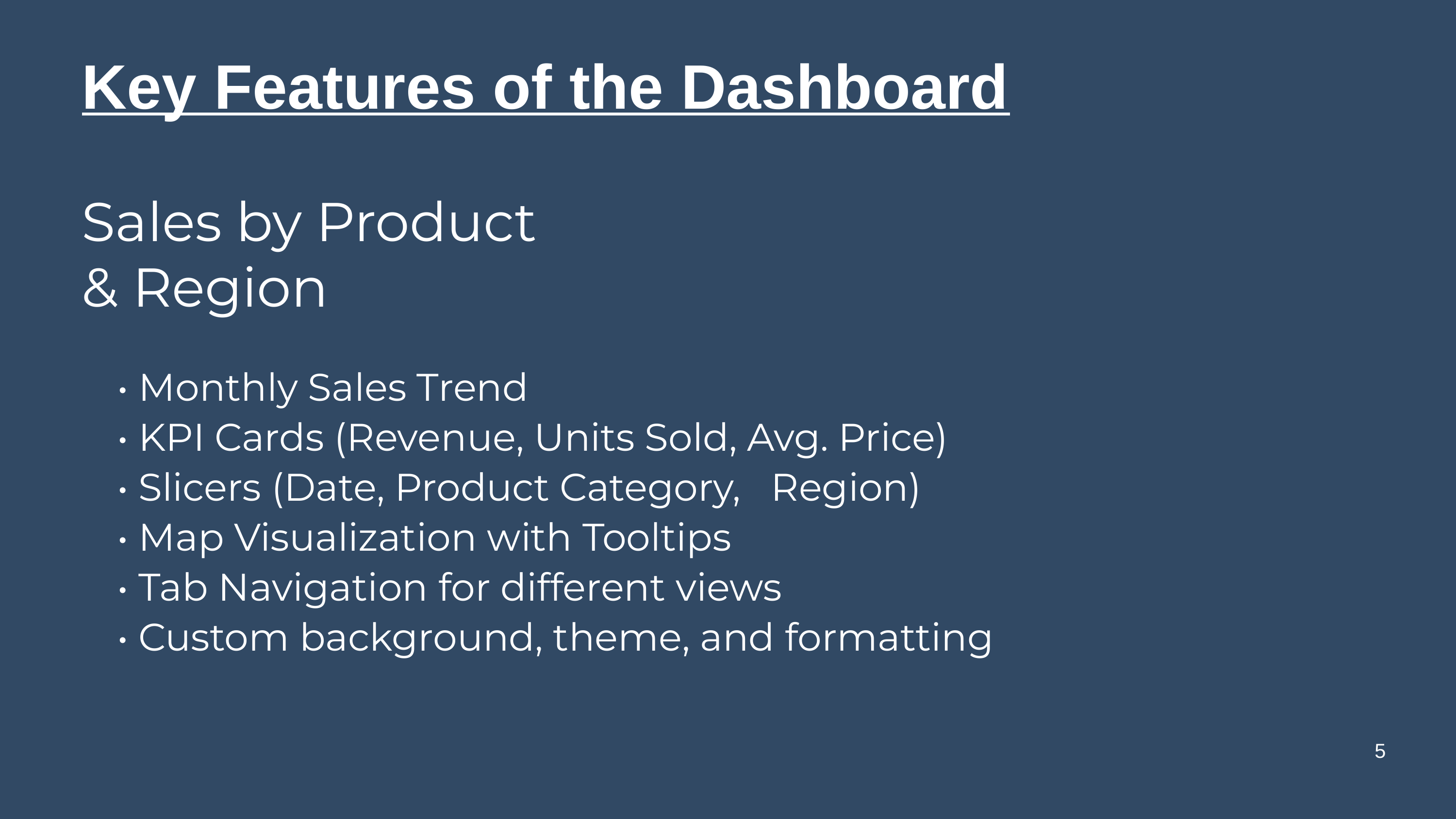

Key Features of the Dashboard

Sales by Product
& Region

• Monthly Sales Trend
• KPI Cards (Revenue, Units Sold, Avg. Price)
• Slicers (Date, Product Category,   Region)
• Map Visualization with Tooltips
• Tab Navigation for different views
• Custom background, theme, and formatting

5